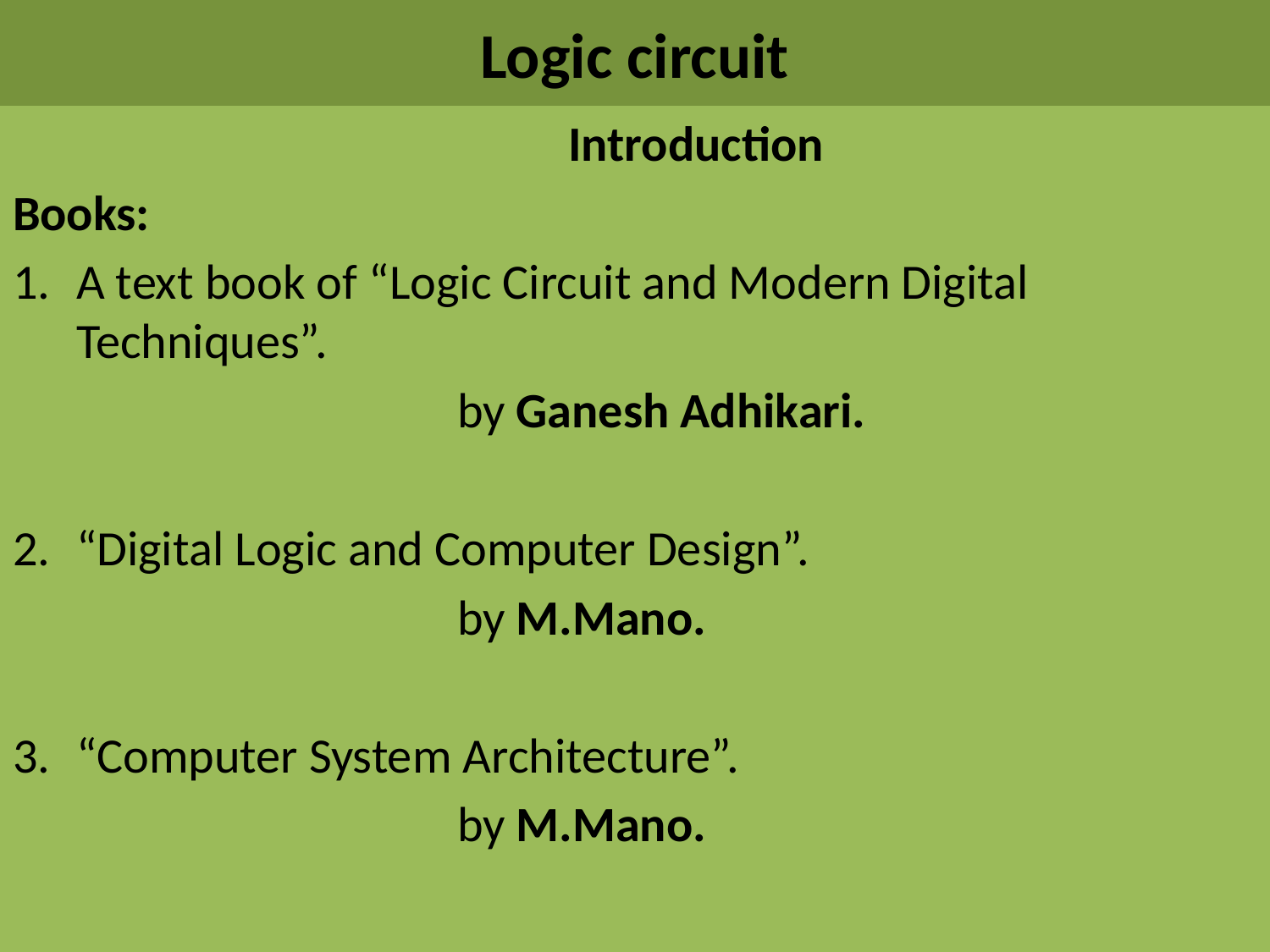

# Logic circuit
					Introduction
Books:
A text book of “Logic Circuit and Modern Digital Techniques”.
				by Ganesh Adhikari.

“Digital Logic and Computer Design”.
				by M.Mano.

3.	“Computer System Architecture”.
				by M.Mano.